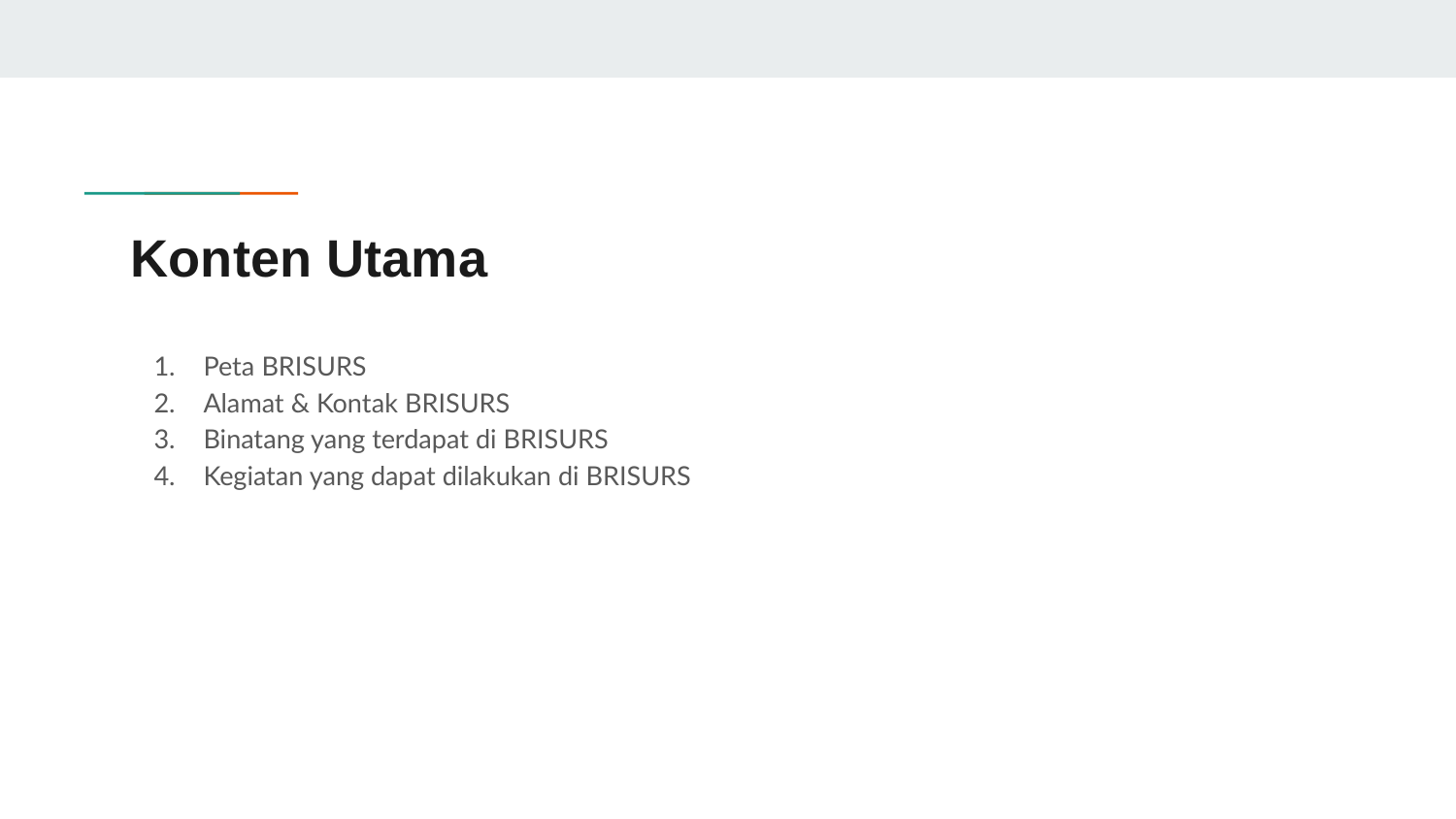

# Konten Utama
Peta BRISURS
Alamat & Kontak BRISURS
Binatang yang terdapat di BRISURS
Kegiatan yang dapat dilakukan di BRISURS